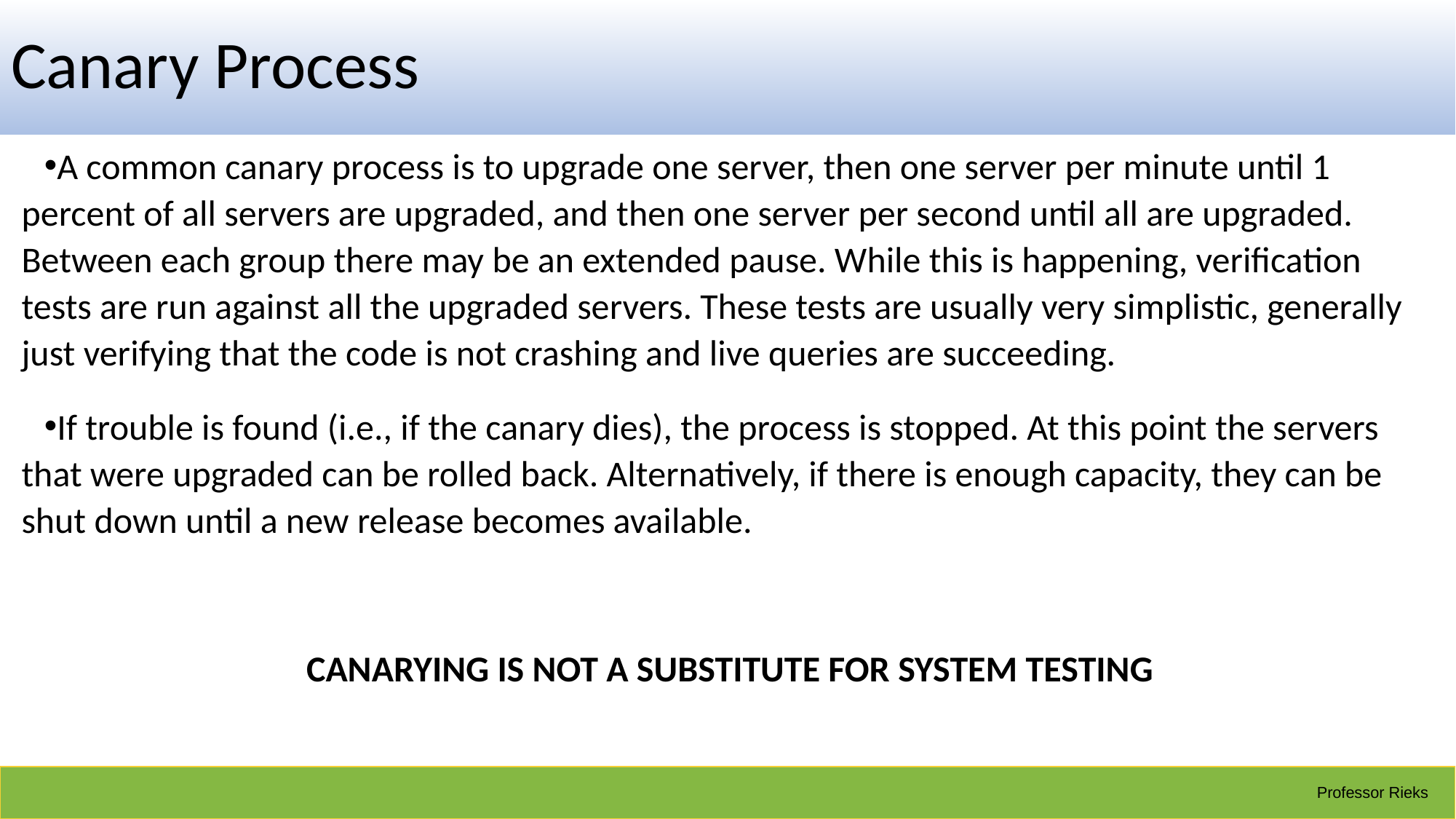

# Canary Process
A common canary process is to upgrade one server, then one server per minute until 1 percent of all servers are upgraded, and then one server per second until all are upgraded. Between each group there may be an extended pause. While this is happening, verification tests are run against all the upgraded servers. These tests are usually very simplistic, generally just verifying that the code is not crashing and live queries are succeeding.
If trouble is found (i.e., if the canary dies), the process is stopped. At this point the servers that were upgraded can be rolled back. Alternatively, if there is enough capacity, they can be shut down until a new release becomes available.

CANARYING IS NOT A SUBSTITUTE FOR SYSTEM TESTING